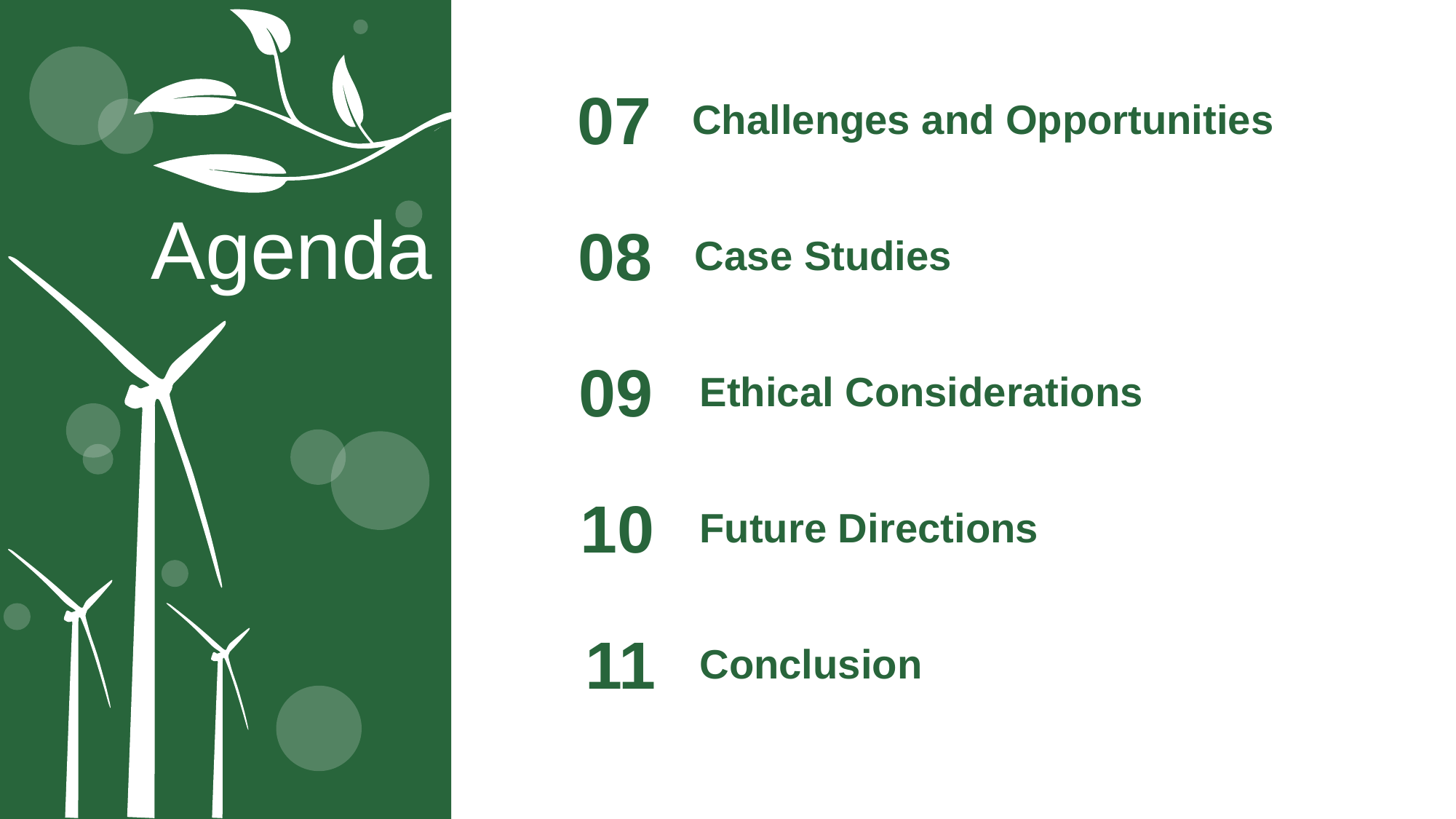

07
Challenges and Opportunities
Agenda
08
Case Studies
09
Ethical Considerations
10
Future Directions
11
Conclusion